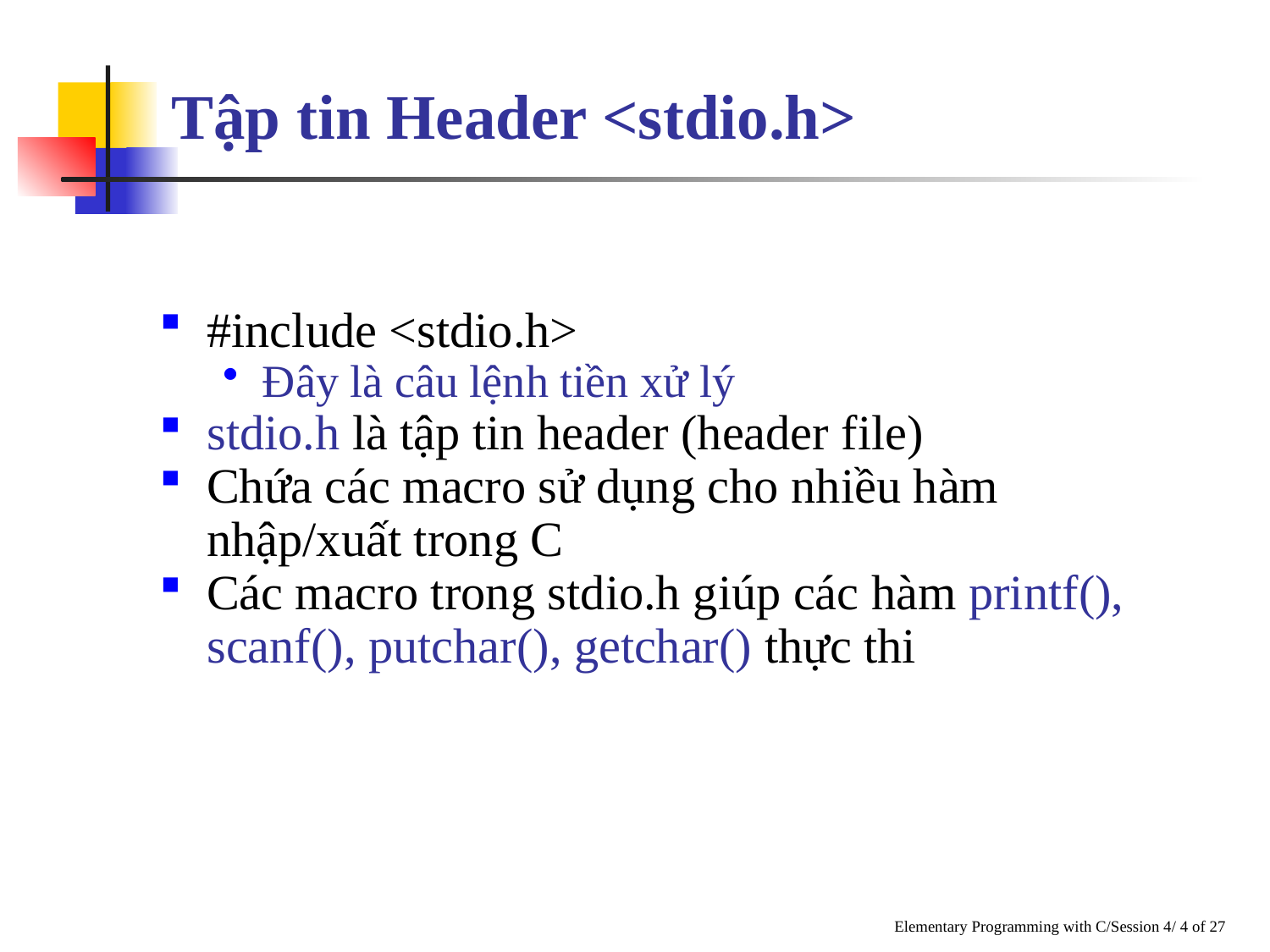

# Tập tin Header <stdio.h>
#include <stdio.h>
Đây là câu lệnh tiền xử lý
stdio.h là tập tin header (header file)
Chứa các macro sử dụng cho nhiều hàm nhập/xuất trong C
Các macro trong stdio.h giúp các hàm printf(), scanf(), putchar(), getchar() thực thi
Elementary Programming with C/Session 4/ 4 of 27